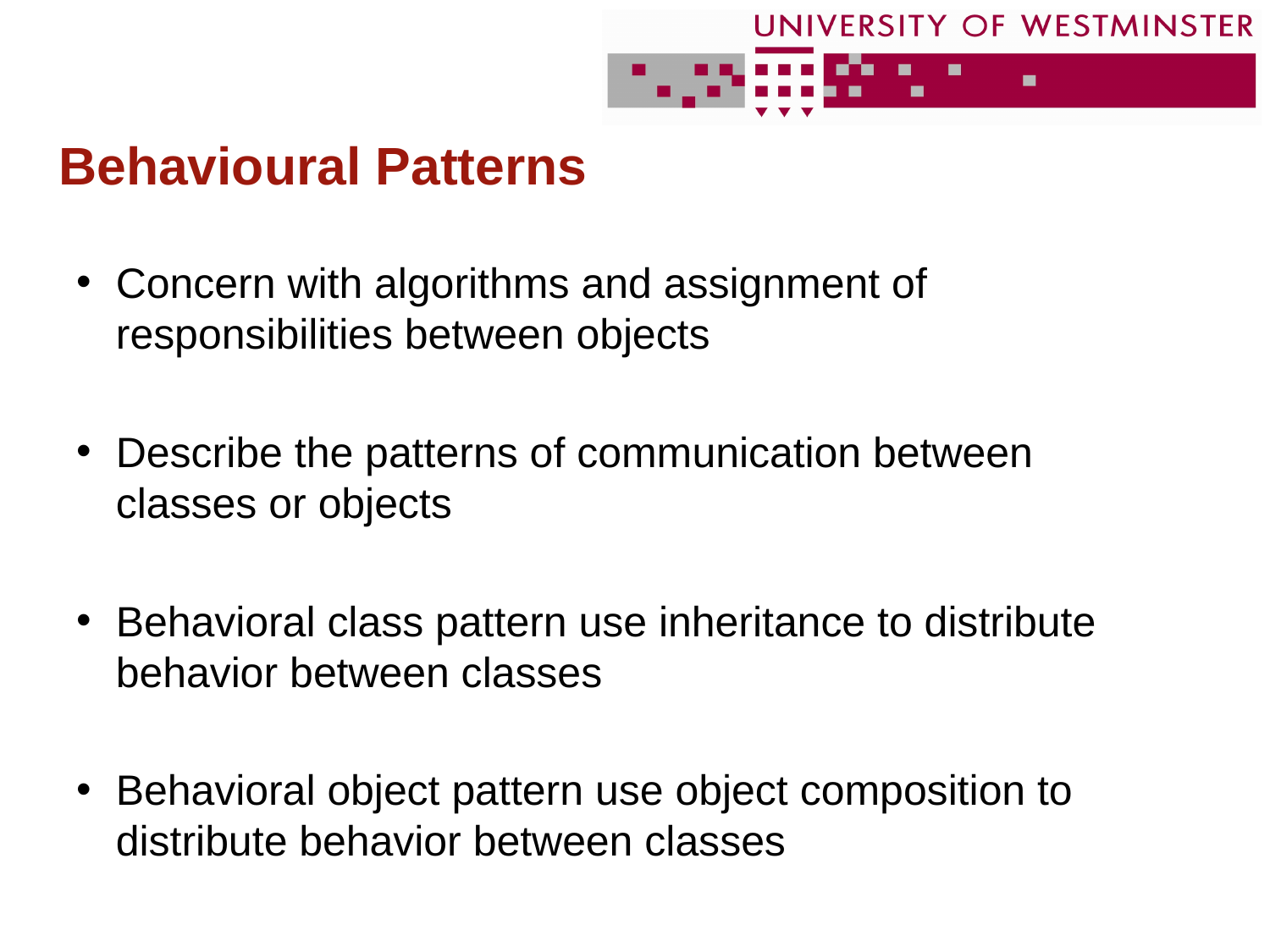

# Behavioural Patterns
Concern with algorithms and assignment of responsibilities between objects

Describe the patterns of communication between classes or objects

Behavioral class pattern use inheritance to distribute behavior between classes

Behavioral object pattern use object composition to distribute behavior between classes